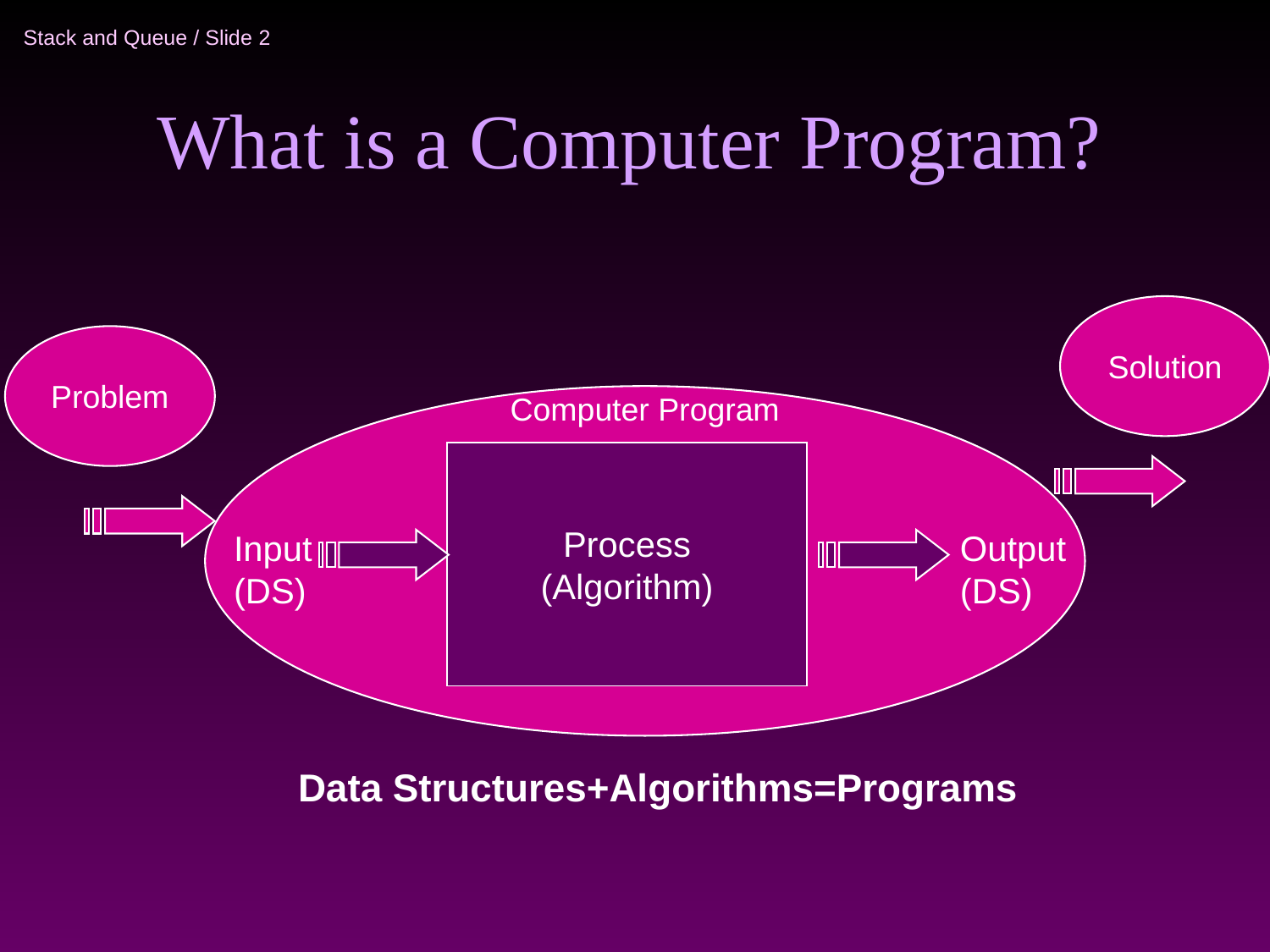

# What is a Computer Program?
Solution
Problem
Computer Program

Process
(Algorithm)

Input
(DS)
Output
(DS)

Data Structures+Algorithms=Programs